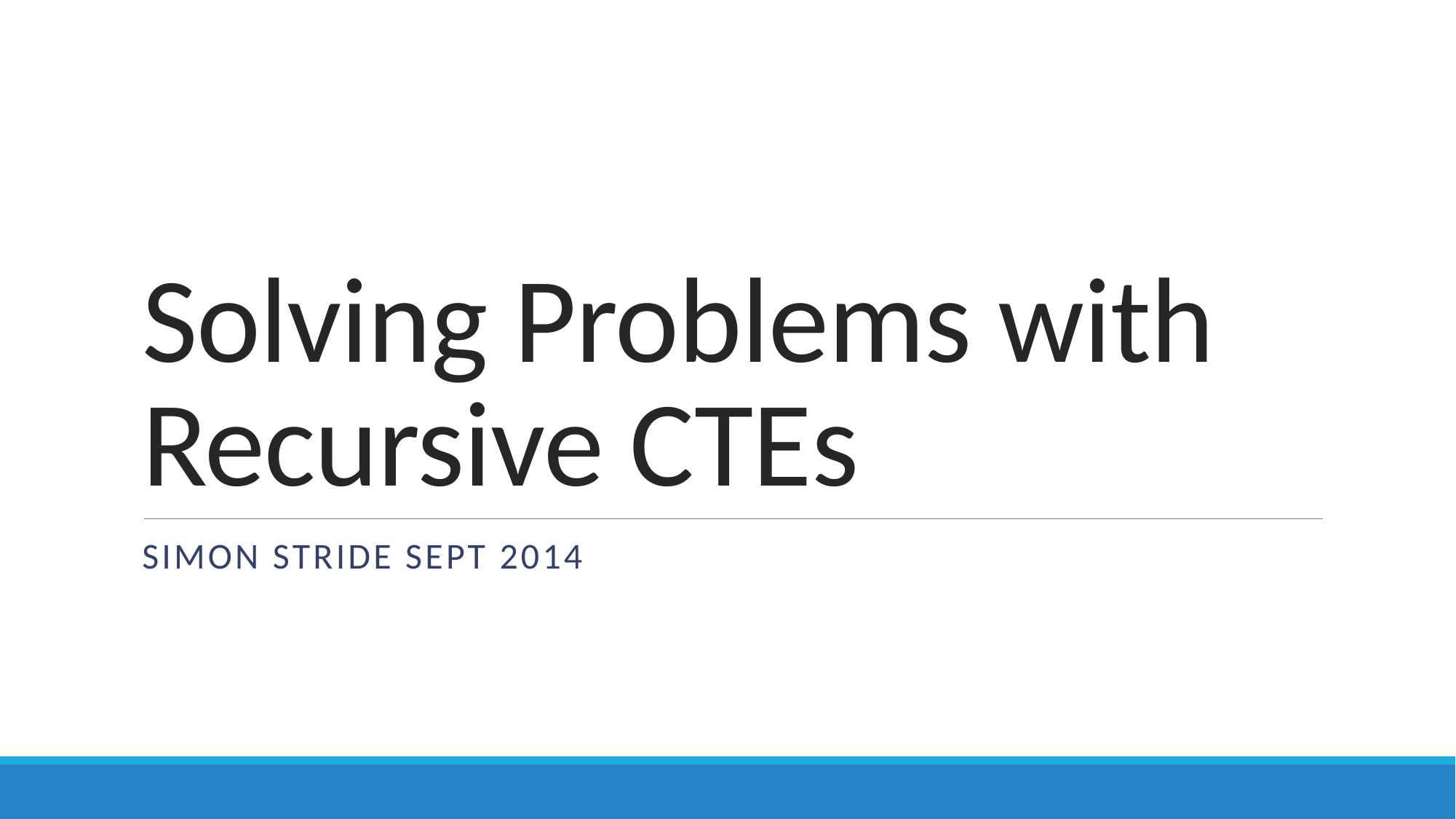

# Solving Problems with Recursive CTEs
Simon Stride Sept 2014